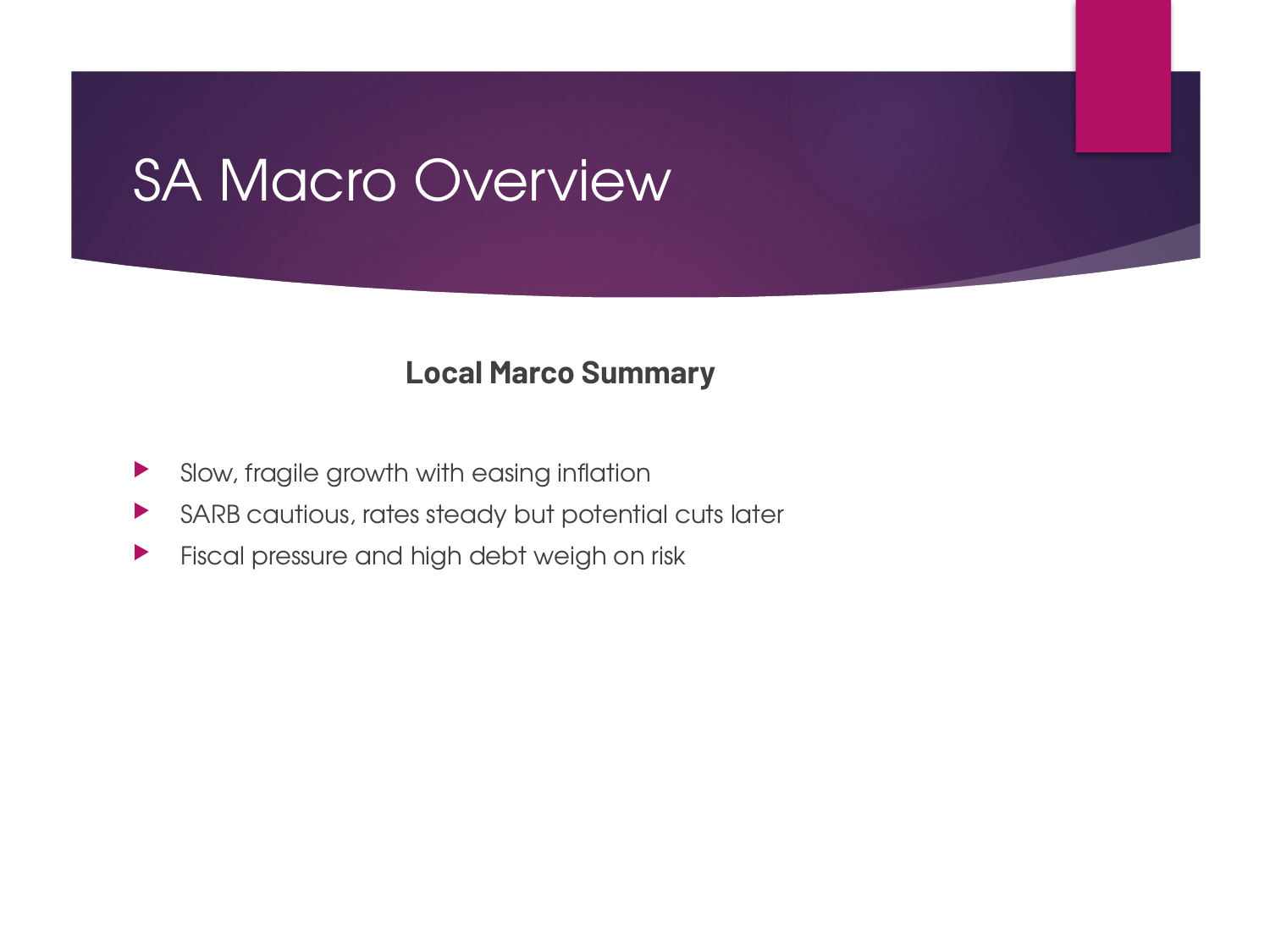

# SA Macro Overview
Local Marco Summary

Slow, fragile growth with easing inflation
SARB cautious, rates steady but potential cuts later
Fiscal pressure and high debt weigh on risk